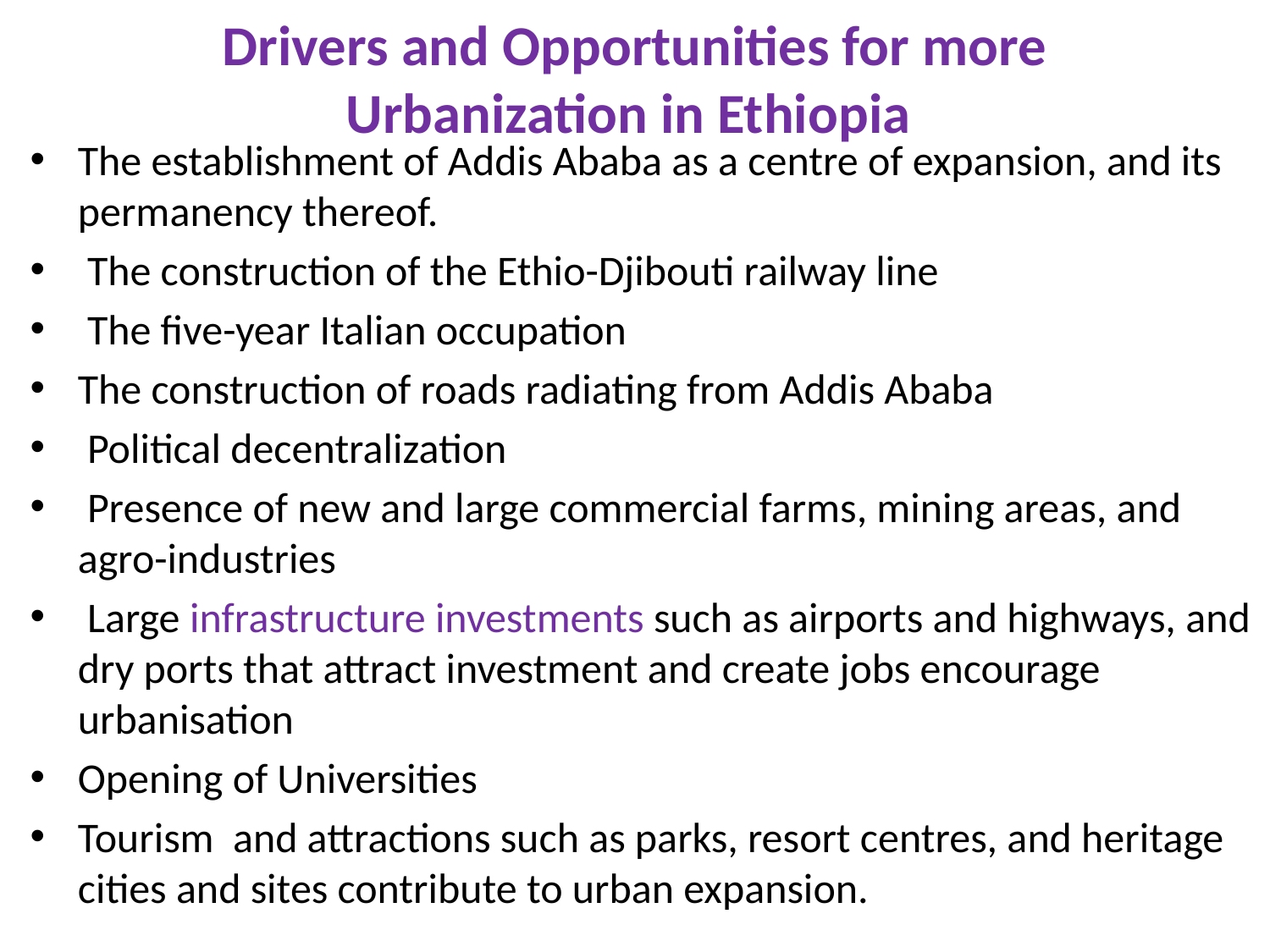

# Drivers and Opportunities for more Urbanization in Ethiopia
The establishment of Addis Ababa as a centre of expansion, and its permanency thereof.
 The construction of the Ethio-Djibouti railway line
 The five-year Italian occupation
The construction of roads radiating from Addis Ababa
 Political decentralization
 Presence of new and large commercial farms, mining areas, and agro-industries
 Large infrastructure investments such as airports and highways, and dry ports that attract investment and create jobs encourage urbanisation
Opening of Universities
Tourism  and attractions such as parks, resort centres, and heritage cities and sites contribute to urban expansion.